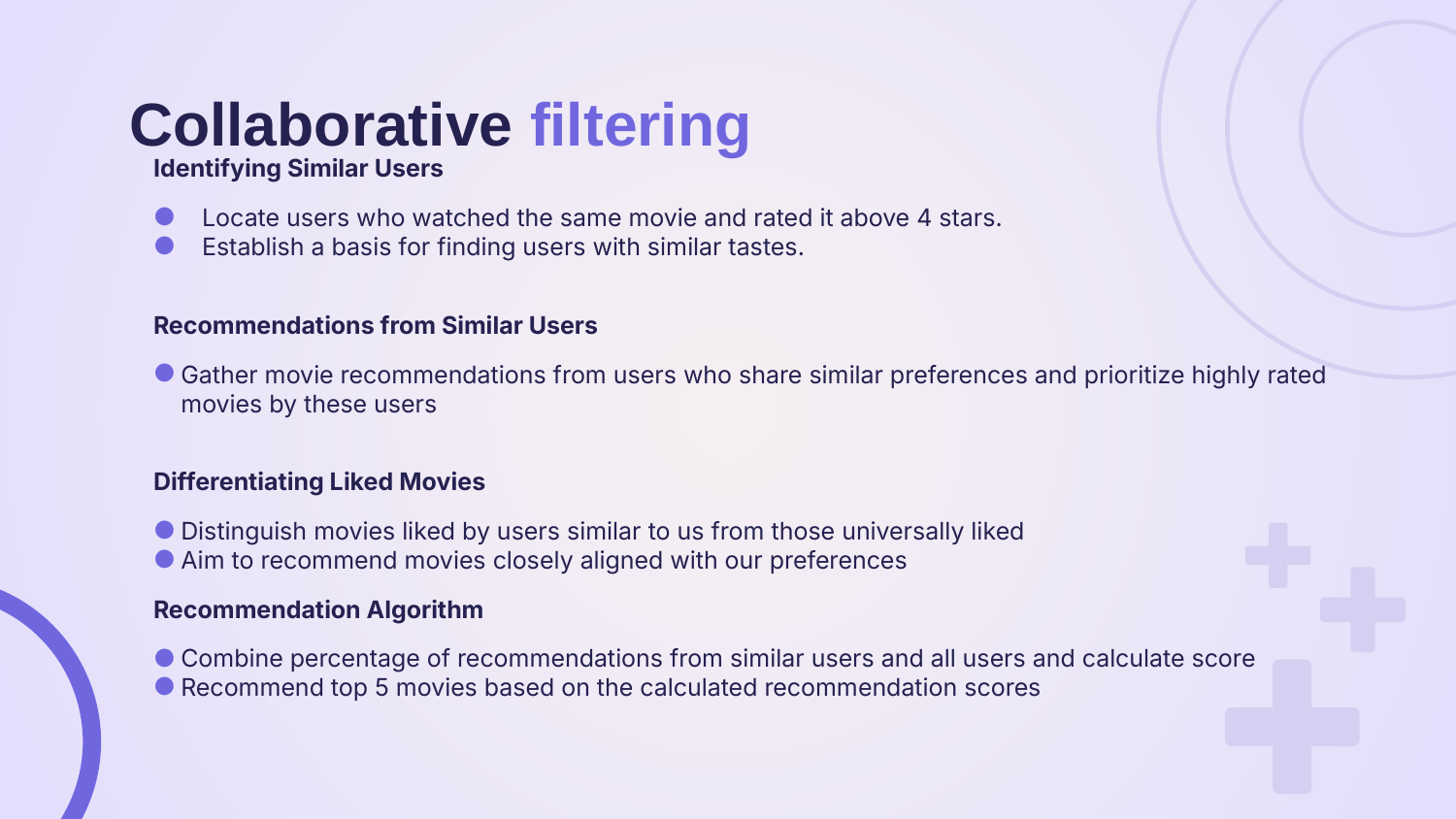

# Collaborative filtering
Identifying Similar Users
Locate users who watched the same movie and rated it above 4 stars.
Establish a basis for finding users with similar tastes.

Recommendations from Similar Users
Gather movie recommendations from users who share similar preferences and prioritize highly rated movies by these users

Differentiating Liked Movies
Distinguish movies liked by users similar to us from those universally liked
Aim to recommend movies closely aligned with our preferences
Recommendation Algorithm
Combine percentage of recommendations from similar users and all users and calculate score
Recommend top 5 movies based on the calculated recommendation scores